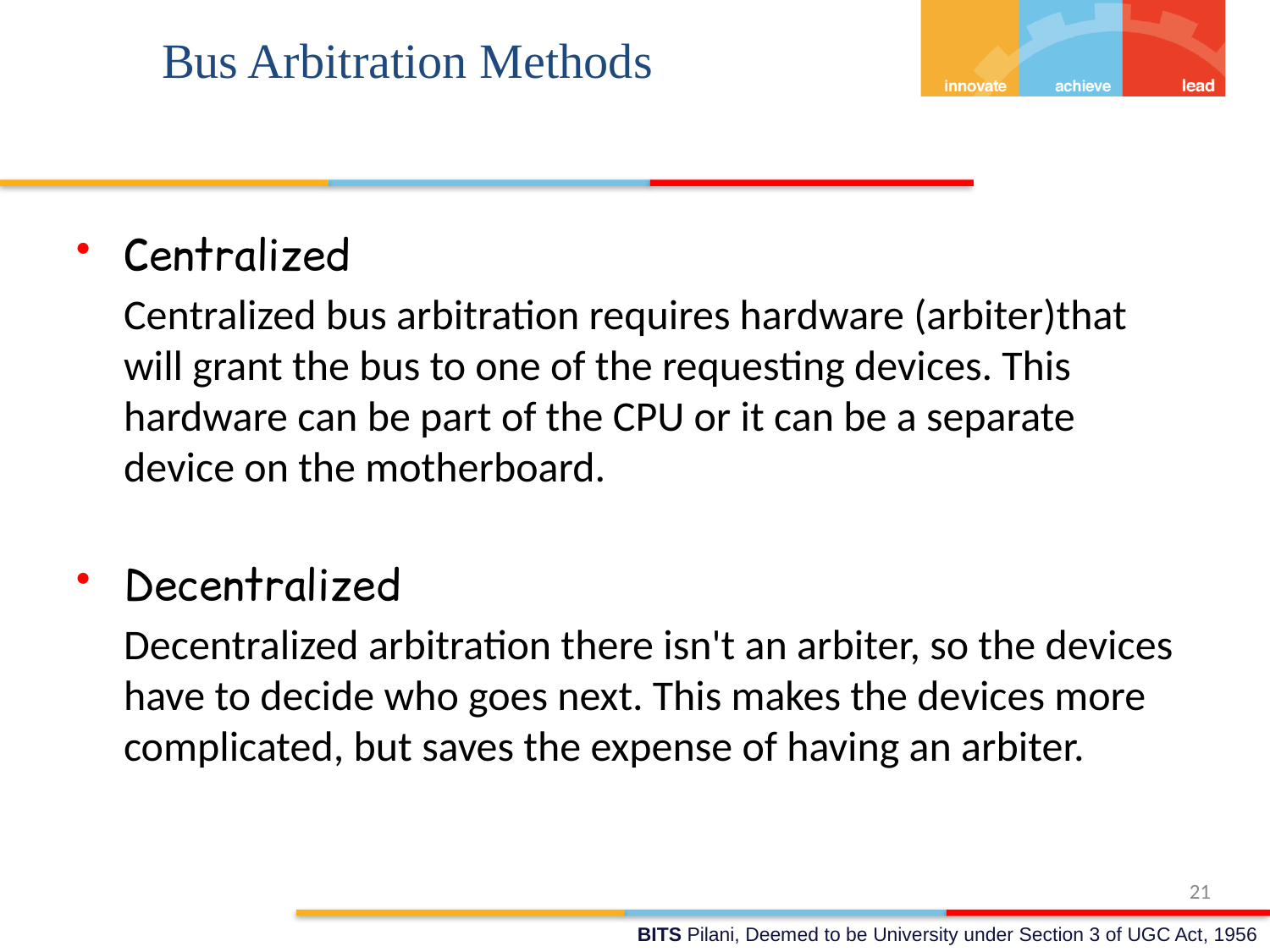

# Bus Arbitration Methods
Centralized
	Centralized bus arbitration requires hardware (arbiter)that will grant the bus to one of the requesting devices. This hardware can be part of the CPU or it can be a separate device on the motherboard.

Decentralized
	Decentralized arbitration there isn't an arbiter, so the devices have to decide who goes next. This makes the devices more complicated, but saves the expense of having an arbiter.

21